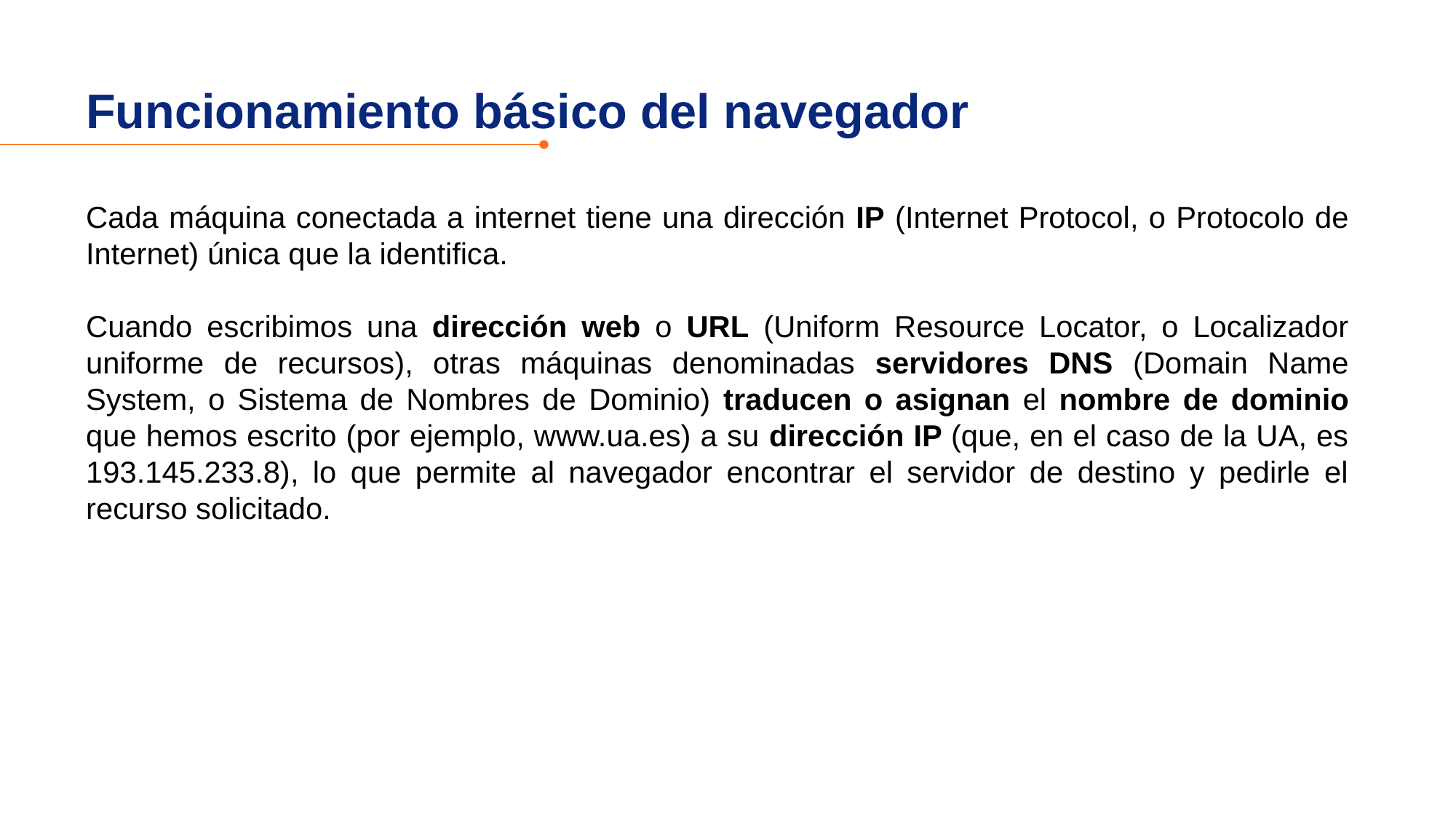

Funcionamiento básico del navegador
Cada máquina conectada a internet tiene una dirección IP (Internet Protocol, o Protocolo de Internet) única que la identifica.

Cuando escribimos una dirección web o URL (Uniform Resource Locator, o Localizador uniforme de recursos), otras máquinas denominadas servidores DNS (Domain Name System, o Sistema de Nombres de Dominio) traducen o asignan el nombre de dominio que hemos escrito (por ejemplo, www.ua.es) a su dirección IP (que, en el caso de la UA, es 193.145.233.8), lo que permite al navegador encontrar el servidor de destino y pedirle el recurso solicitado.